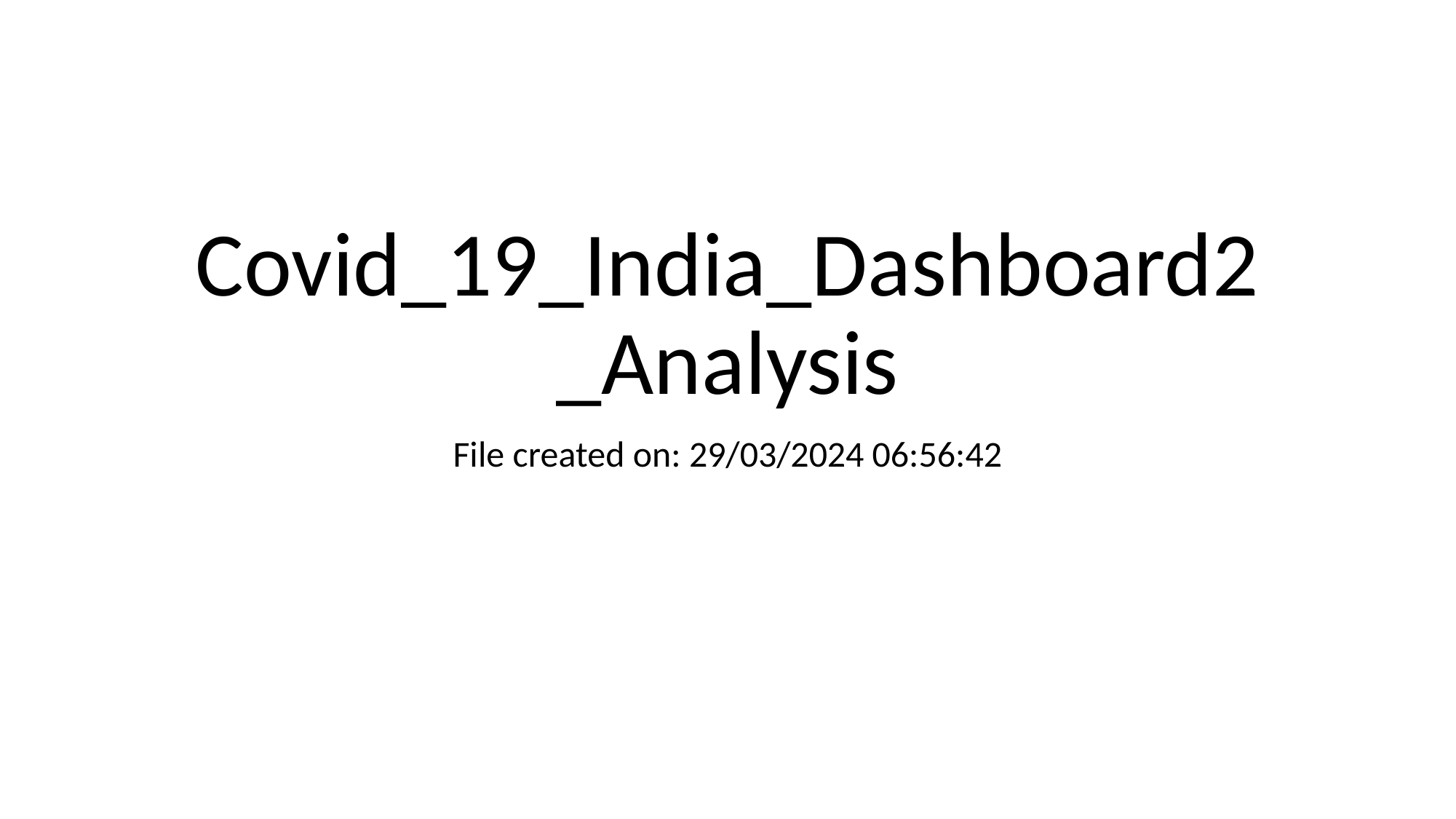

# Covid_19_India_Dashboard2_Analysis
File created on: 29/03/2024 06:56:42